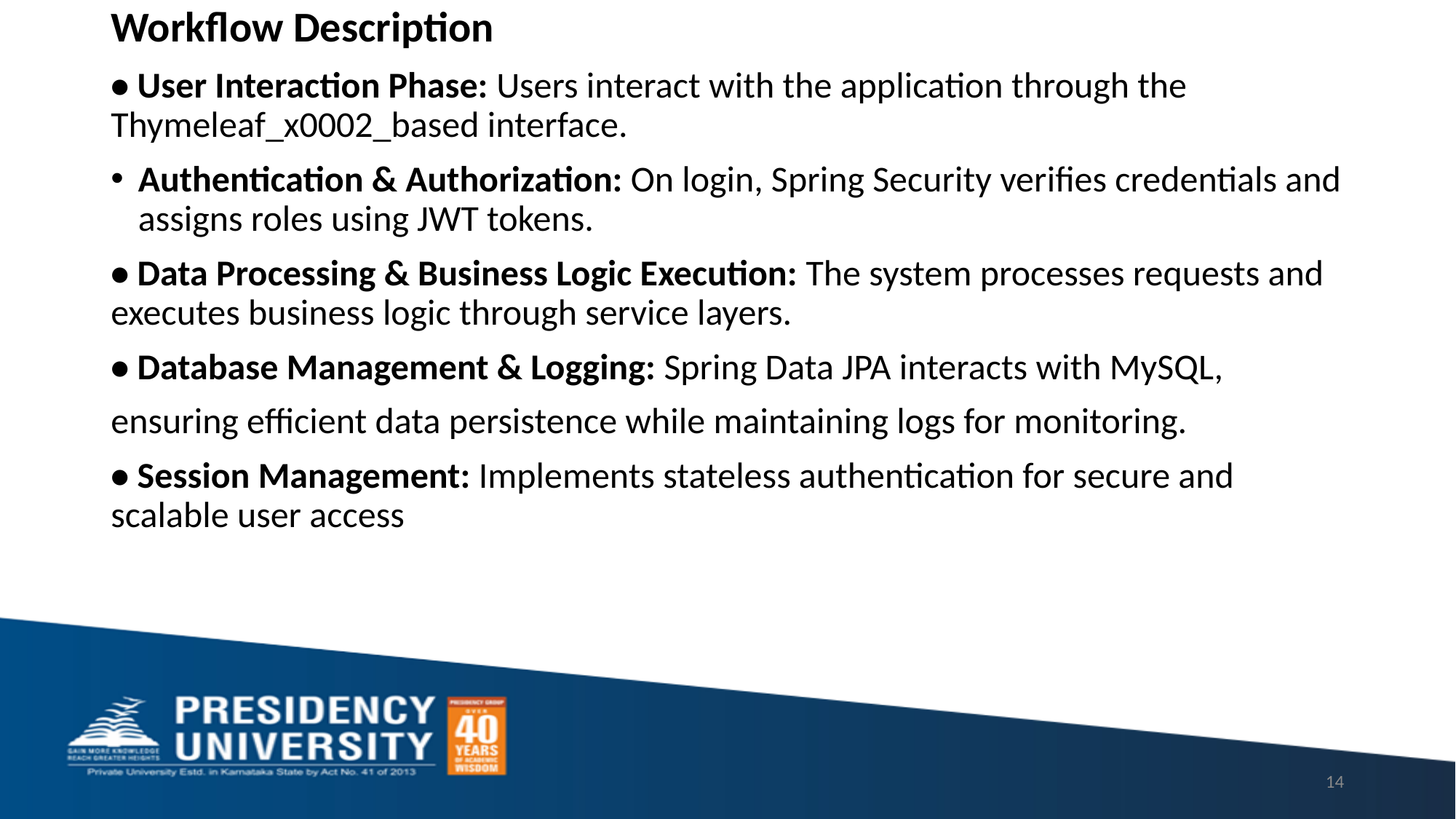

Workflow Description
• User Interaction Phase: Users interact with the application through the Thymeleaf_x0002_based interface.
Authentication & Authorization: On login, Spring Security verifies credentials and assigns roles using JWT tokens.
• Data Processing & Business Logic Execution: The system processes requests and executes business logic through service layers.
• Database Management & Logging: Spring Data JPA interacts with MySQL,
ensuring efficient data persistence while maintaining logs for monitoring.
• Session Management: Implements stateless authentication for secure and scalable user access
14